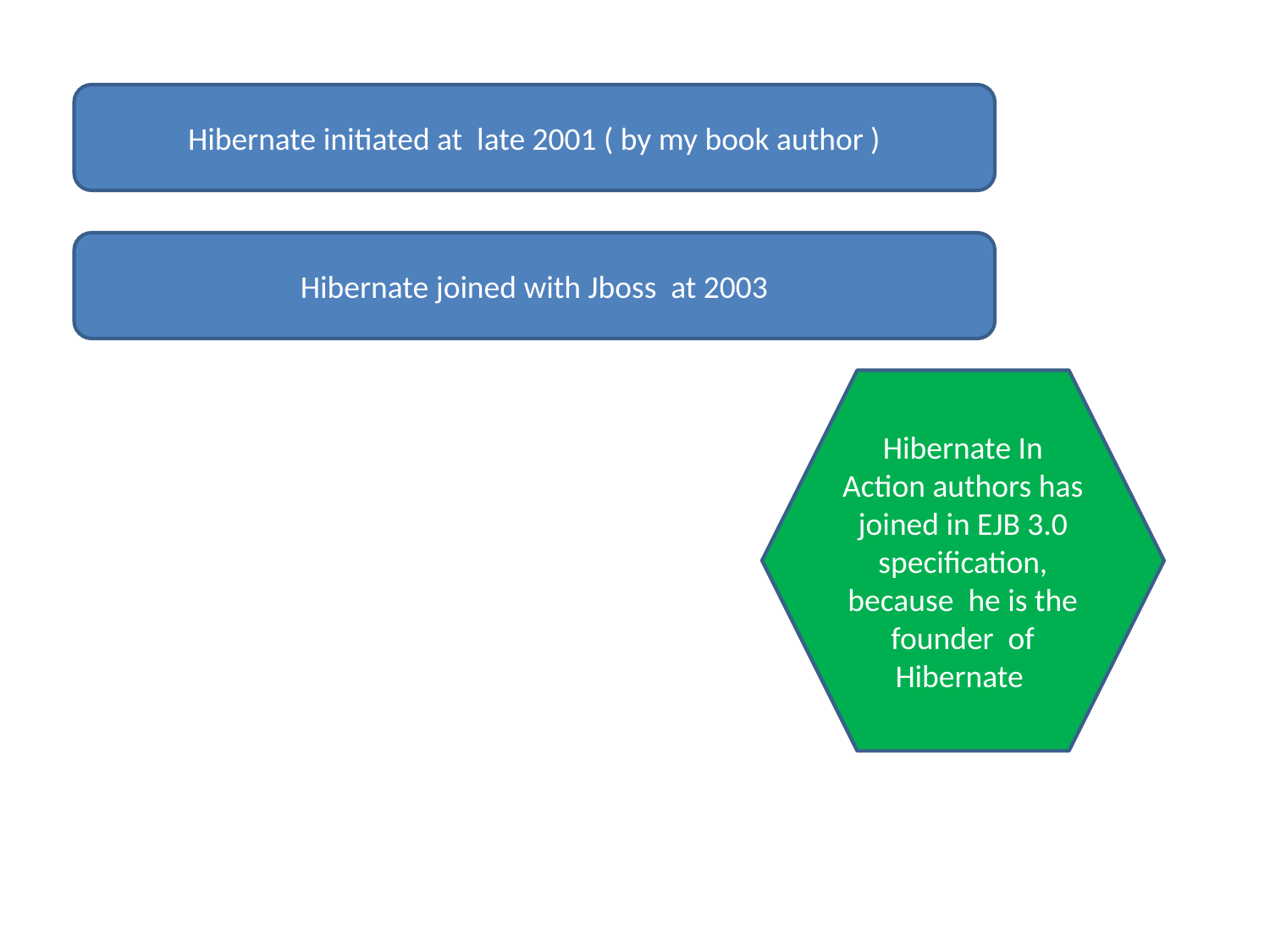

Hibernate initiated at  late 2001 ( by my book author )
Hibernate joined with Jboss  at 2003
Hibernate In Action authors has joined in EJB 3.0 specification, because  he is the founder  of Hibernate